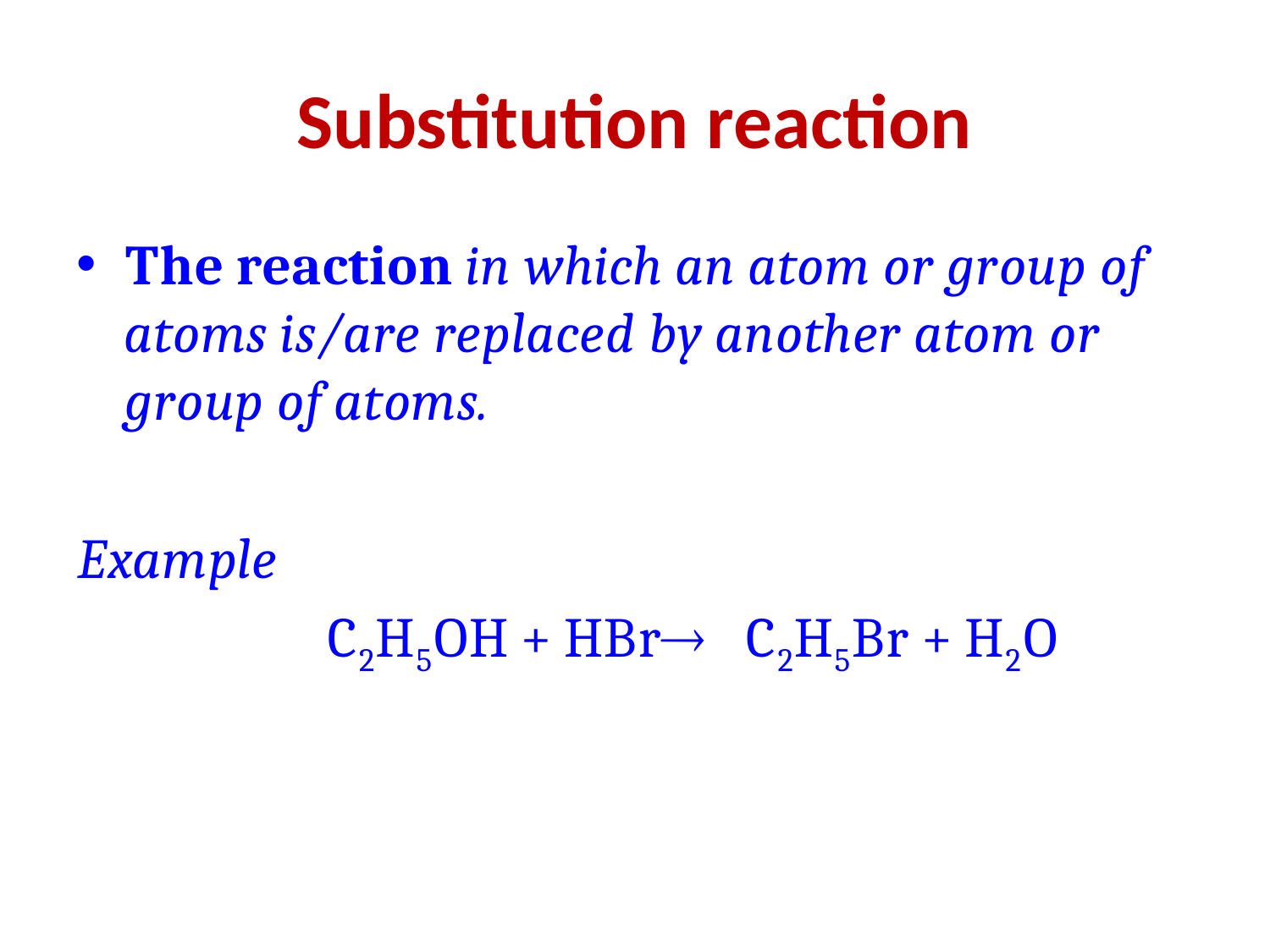

# Substitution reaction
The reaction in which an atom or group of atoms is/are replaced by another atom or group of atoms.

Example
                    C2H5OH + HBr→   C2H5Br + H2O